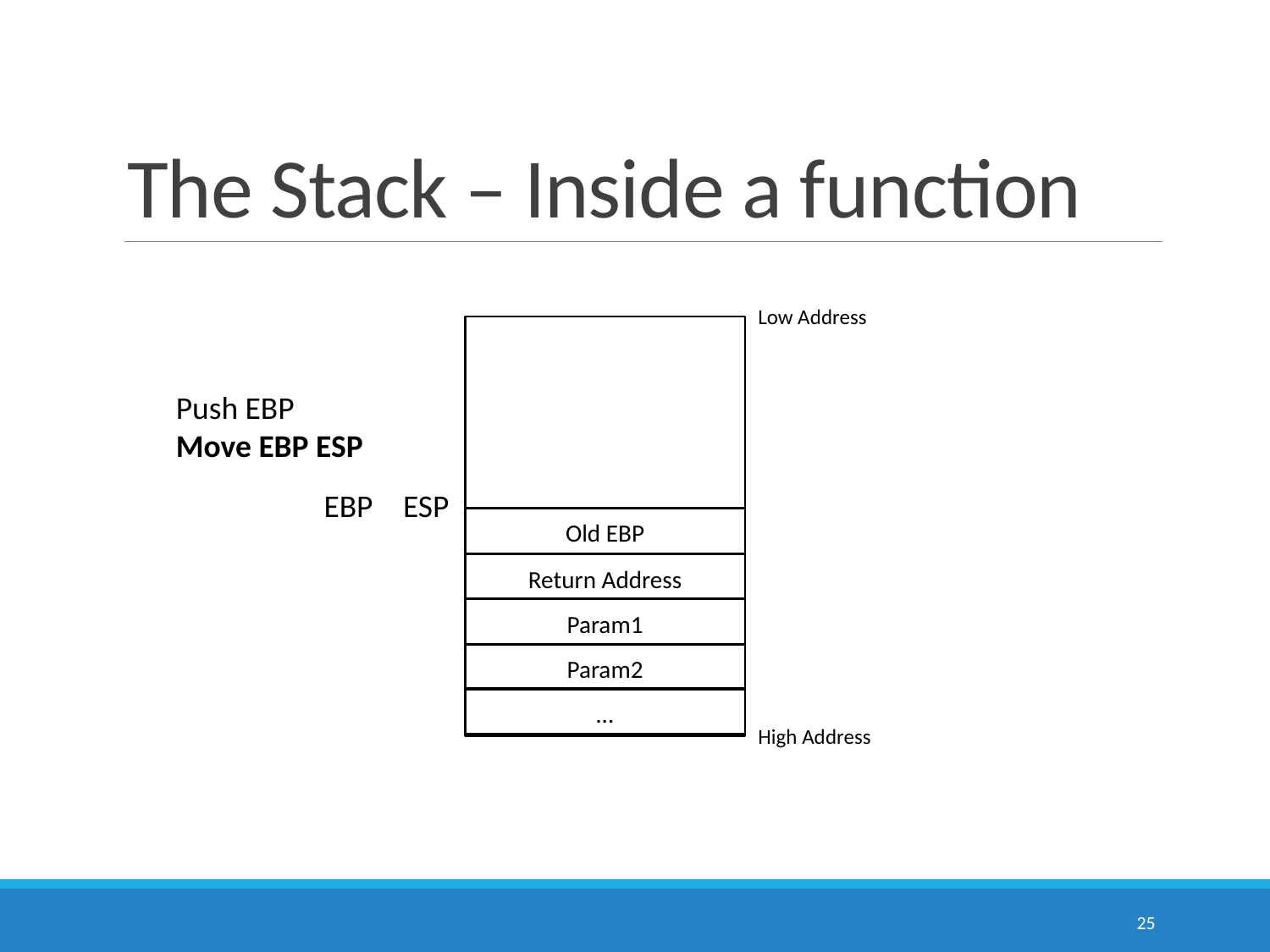

# The Stack – Inside a function
Low Address

Push EBP
Move EBP ESP
EBP
ESP
Old EBP
Return Address
Param1
Param2
…
High Address
25